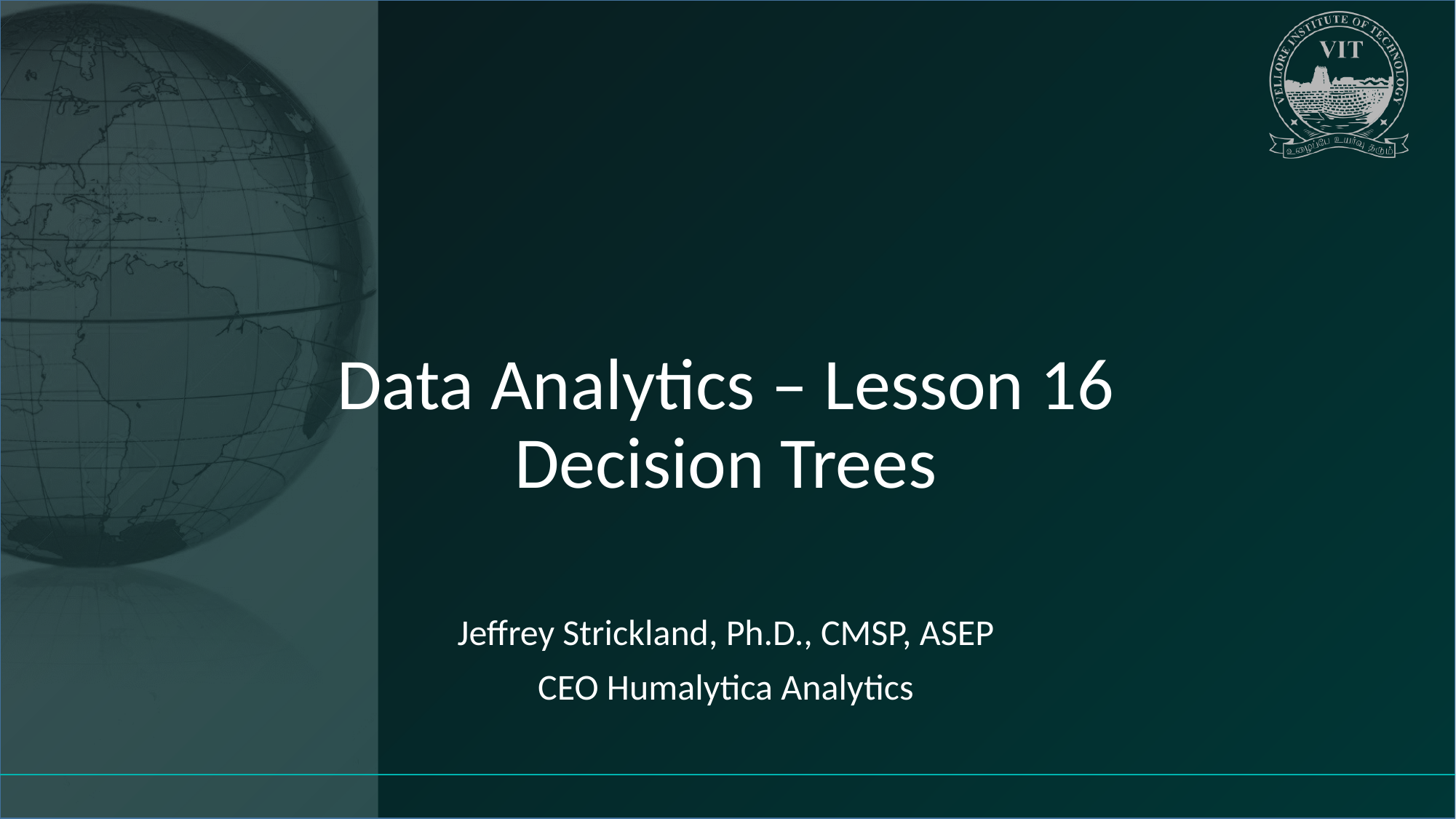

# Data Analytics – Lesson 16 Decision Trees

Jeffrey Strickland, Ph.D., CMSP, ASEP
CEO Humalytica Analytics